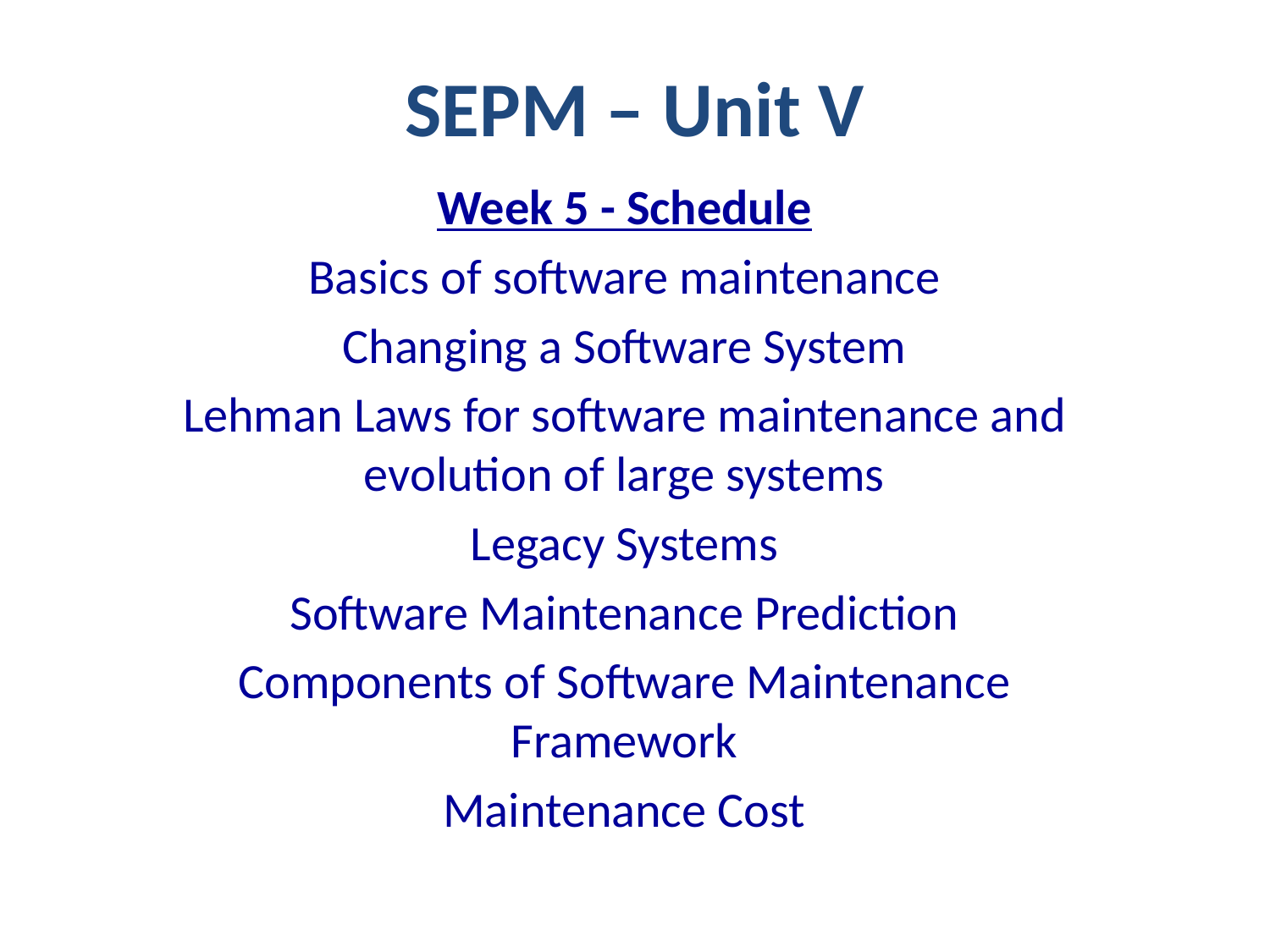

# SEPM – Unit V
Week 5 - Schedule
Basics of software maintenance
Changing a Software System
Lehman Laws for software maintenance and evolution of large systems
Legacy Systems
Software Maintenance Prediction
Components of Software Maintenance Framework
Maintenance Cost